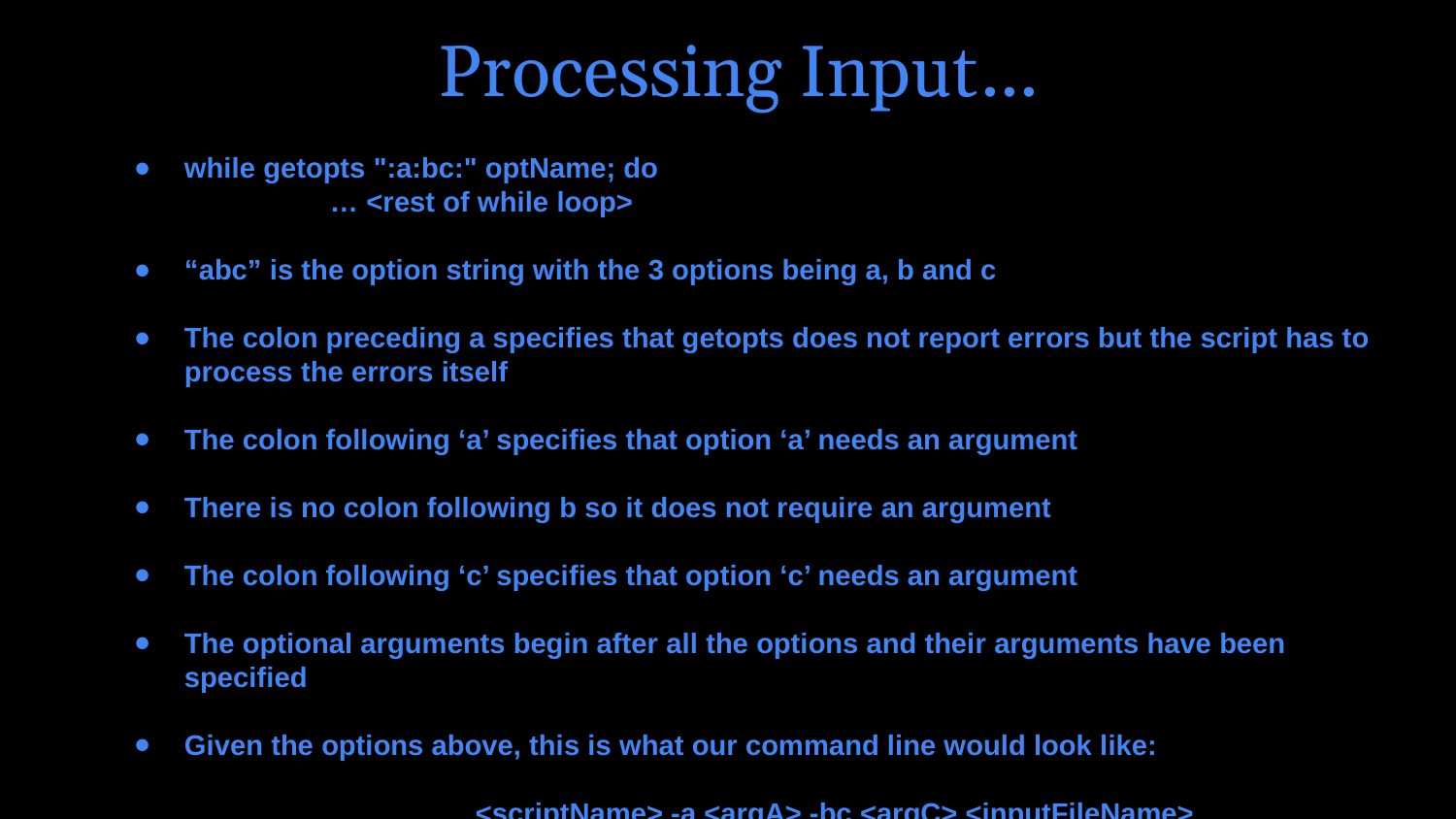

# Processing Input…
while getopts ":a:bc:" optName; do
		… <rest of while loop>

“abc” is the option string with the 3 options being a, b and c

The colon preceding a specifies that getopts does not report errors but the script has to process the errors itself

The colon following ‘a’ specifies that option ‘a’ needs an argument

There is no colon following b so it does not require an argument

The colon following ‘c’ specifies that option ‘c’ needs an argument

The optional arguments begin after all the options and their arguments have been specified

Given the options above, this is what our command line would look like:

			<scriptName> -a <argA> -bc <argC> <inputFileName>